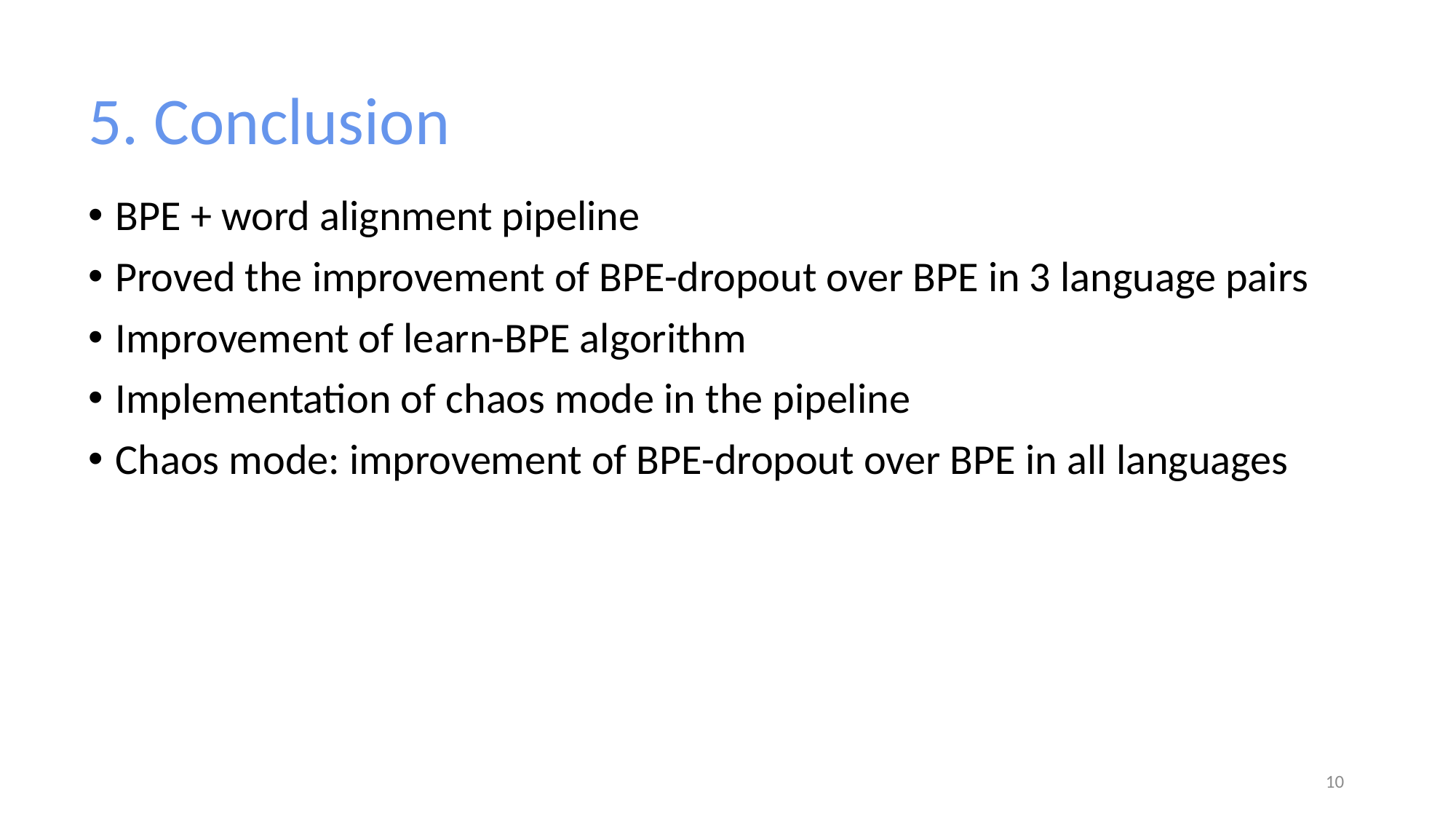

# 5. Conclusion
BPE + word alignment pipeline
Proved the improvement of BPE-dropout over BPE in 3 language pairs
Improvement of learn-BPE algorithm
Implementation of chaos mode in the pipeline
Chaos mode: improvement of BPE-dropout over BPE in all languages

10